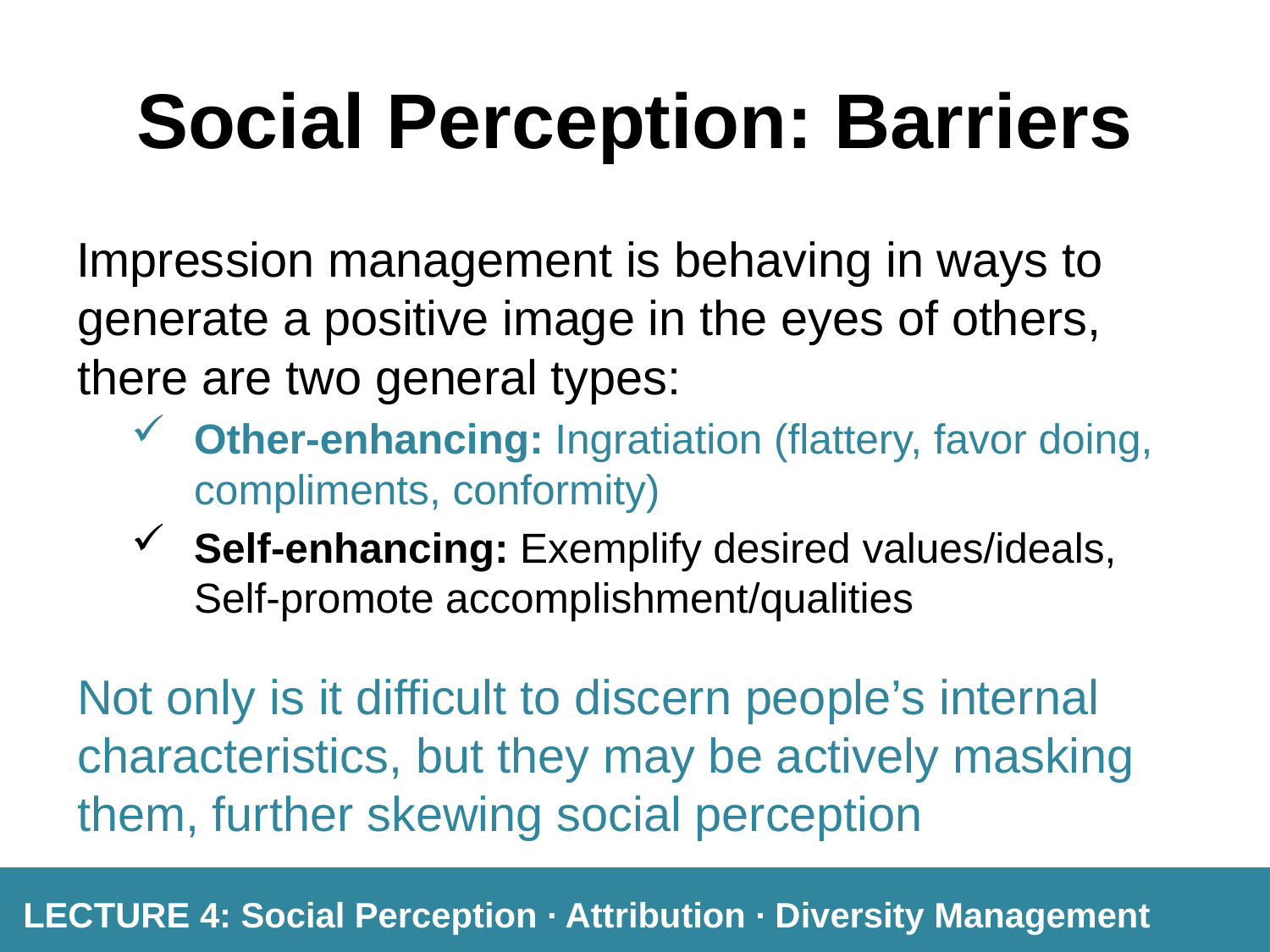

# Social Perception: Barriers
Impression management is behaving in ways to generate a positive image in the eyes of others, there are two general types:
Other-enhancing: Ingratiation (flattery, favor doing, compliments, conformity)
Self-enhancing: Exemplify desired values/ideals, Self-promote accomplishment/qualities

Not only is it difficult to discern people’s internal characteristics, but they may be actively masking them, further skewing social perception
LECTURE 4: Social Perception ∙ Attribution ∙ Diversity Management